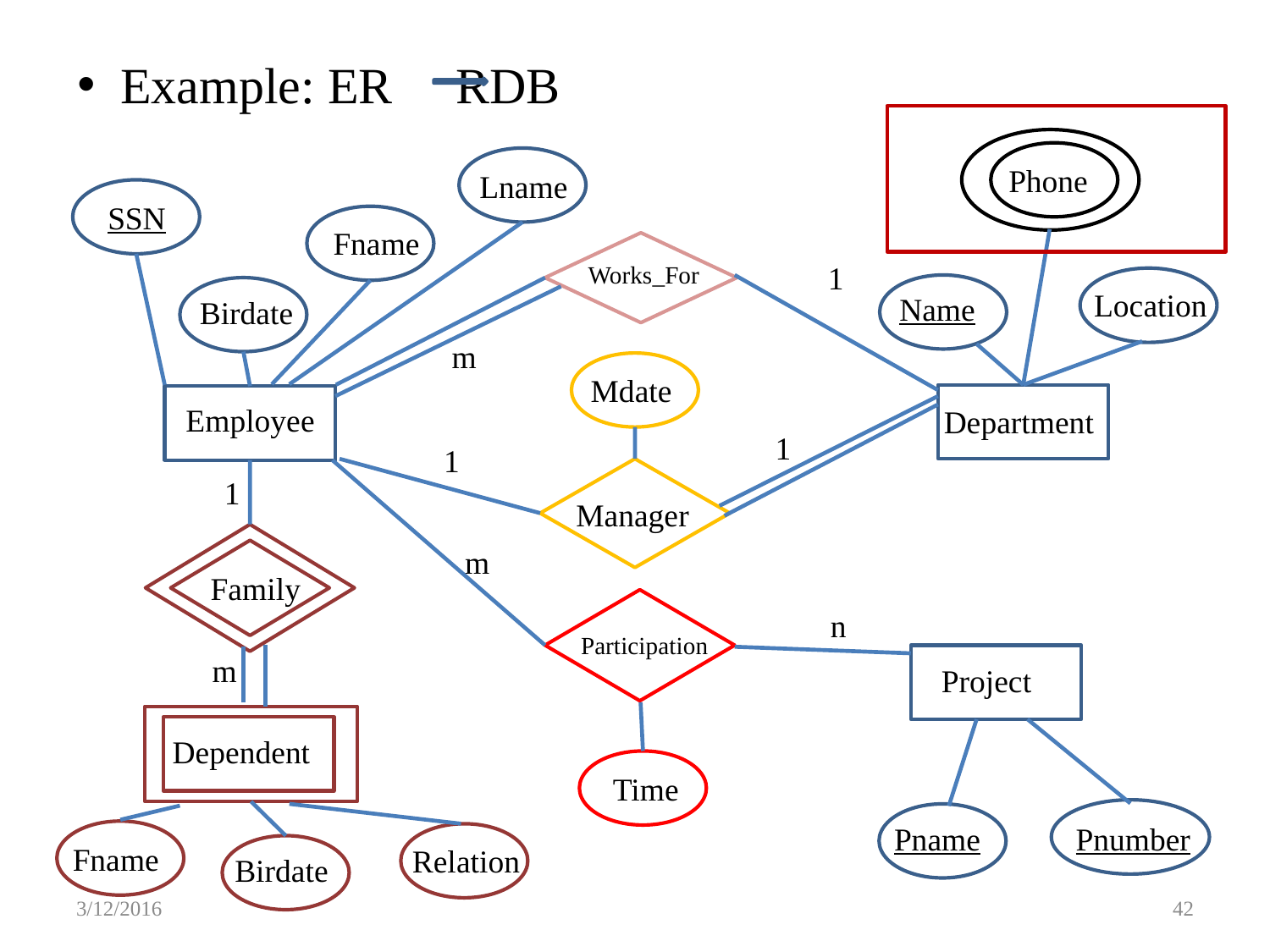

Example: ER     RDB

Phone
Lname

SSN

Fname

1
Works_For

Location
Name
Birdate
m

Mdate

SSN
Employee
Department
1
1

1
Manager

m

Family

n
Participation
m

Project

Dependent

Time

Pname
Pnumber

Fname
- - - - - -
Relation

Birdate
3/12/2016
42